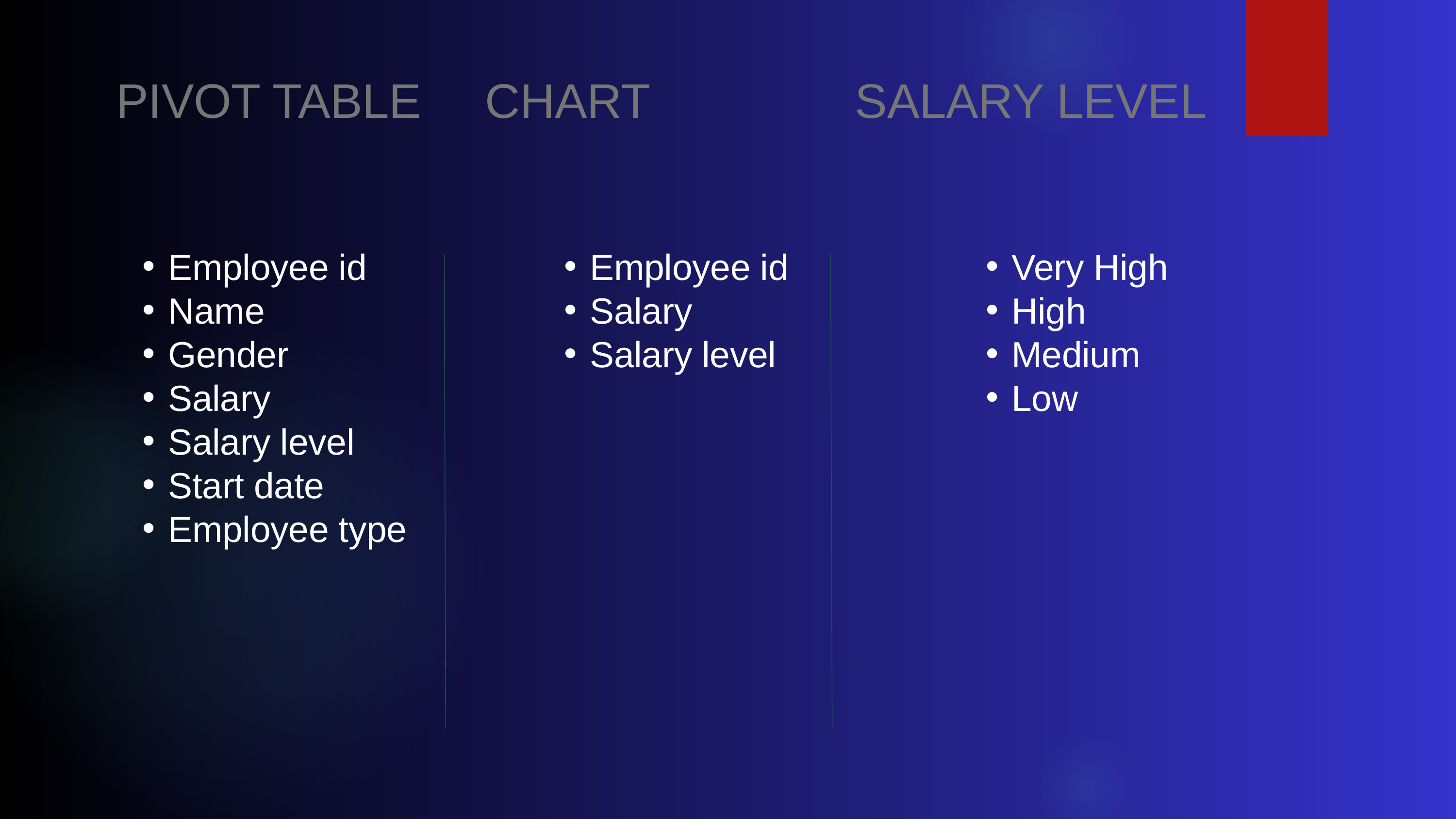

PIVOT TABLE
SALARY LEVEL
CHART

Employee id
Name
Gender
Salary
Salary level
Start date
Employee type
Employee id
Salary
Salary level

Very High
High
Medium
Low